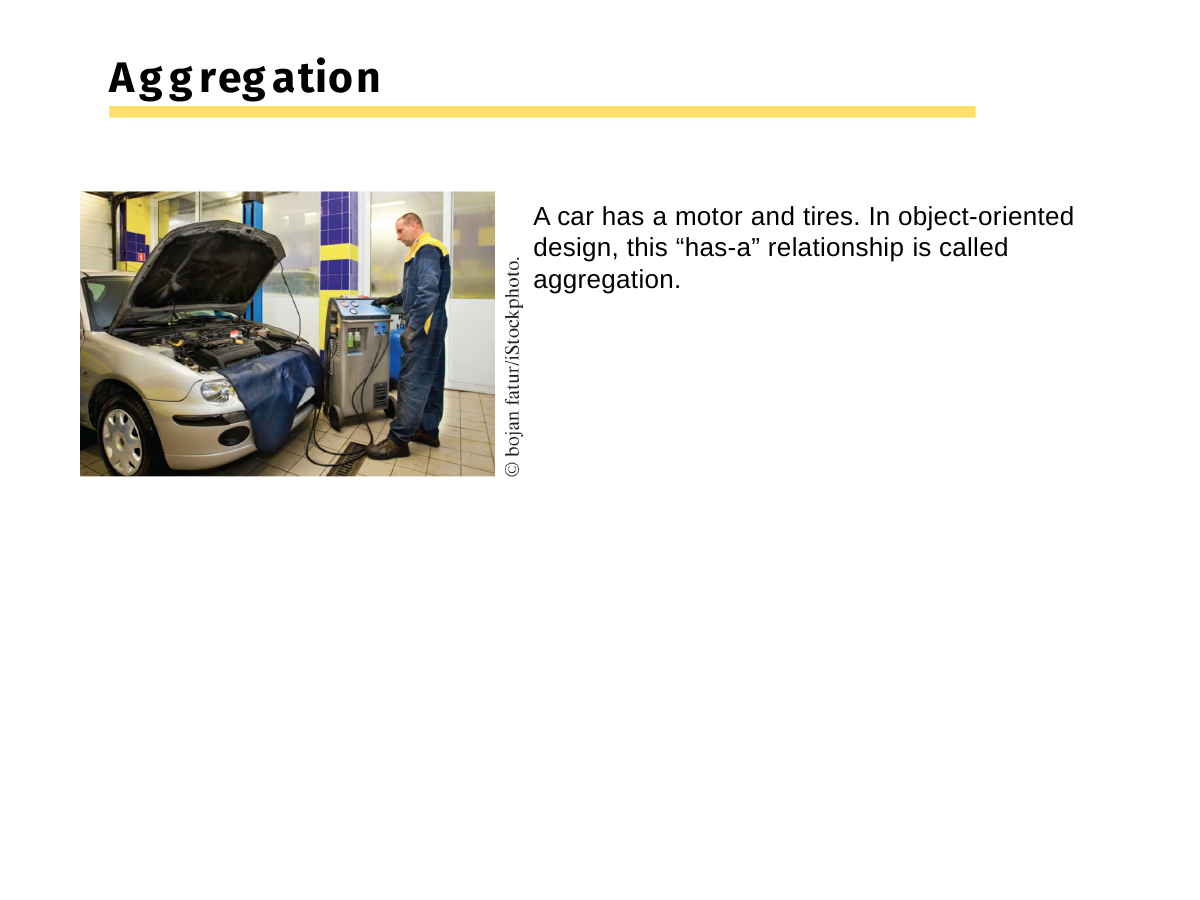

# Aggregation

A car has a motor and tires. In object-oriented  design, this “has-a” relationship is called  aggregation.